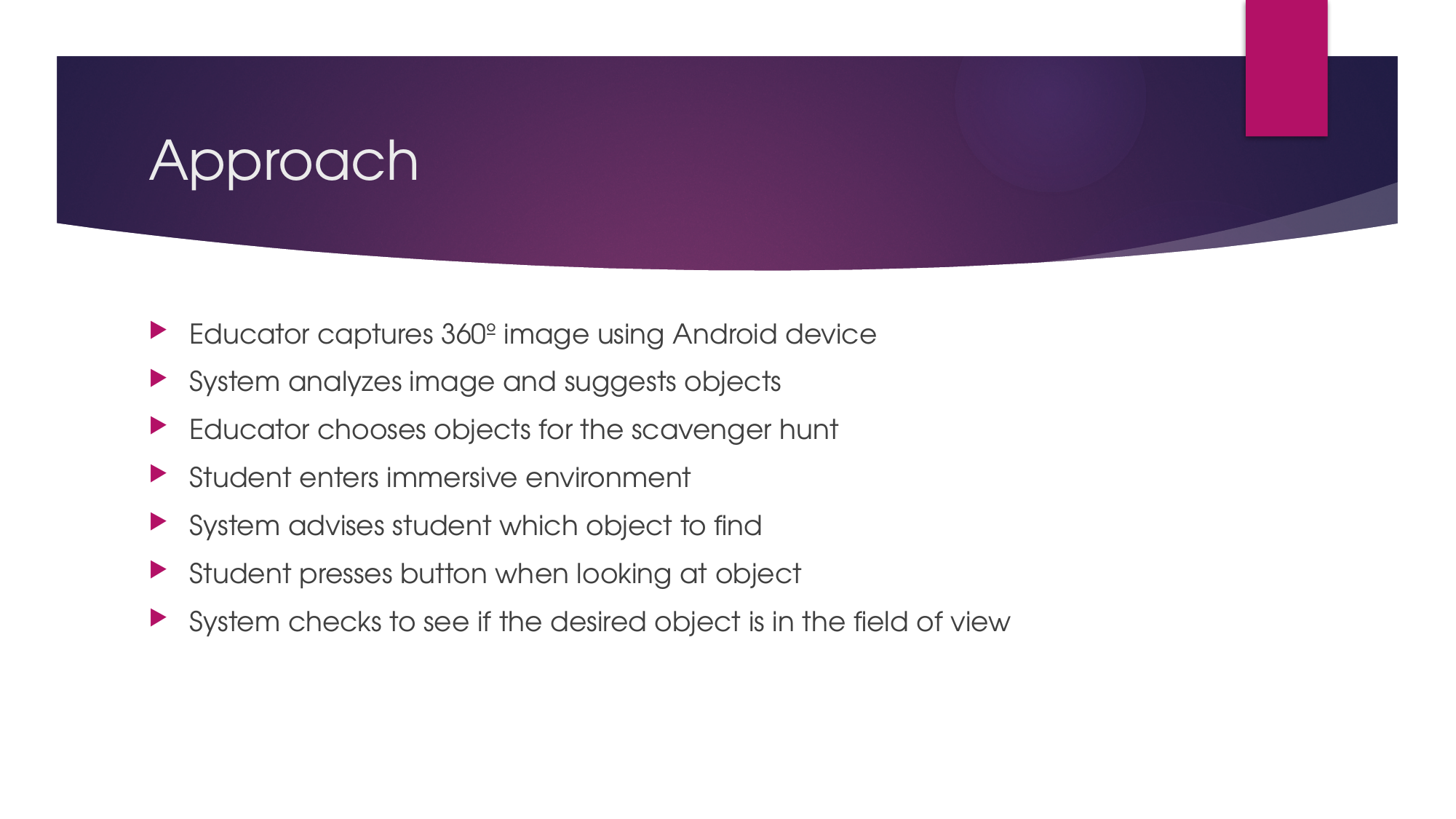

# Approach
Educator captures 360º image using Android device
System analyzes image and suggests objects
Educator chooses objects for the scavenger hunt
Student enters immersive environment
System advises student which object to find
Student presses button when looking at object
System checks to see if the desired object is in the field of view